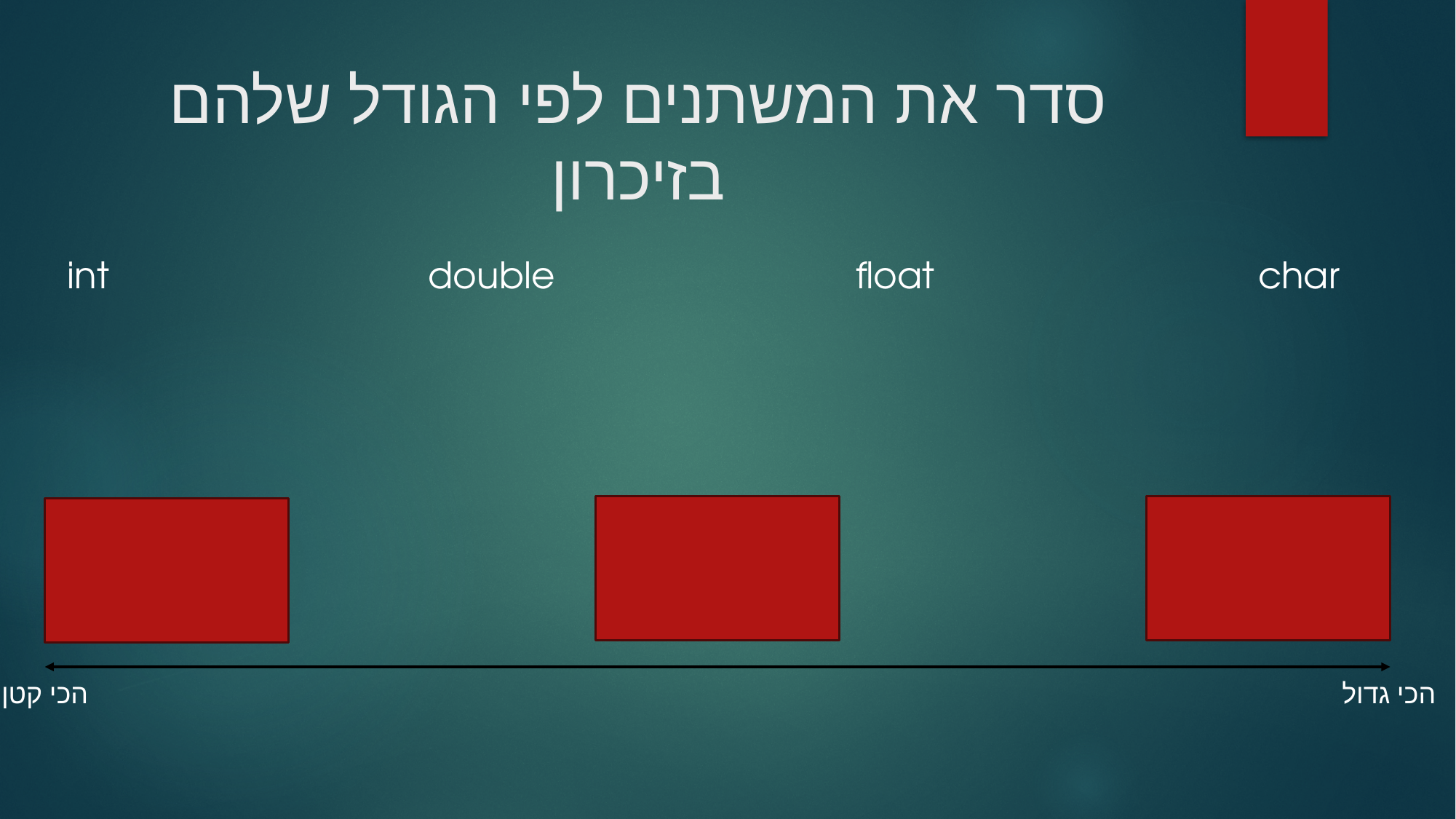

# סדר את המשתנים לפי הגודל שלהם בזיכרון
int
double
float
char

הכי קטן
הכי גדול